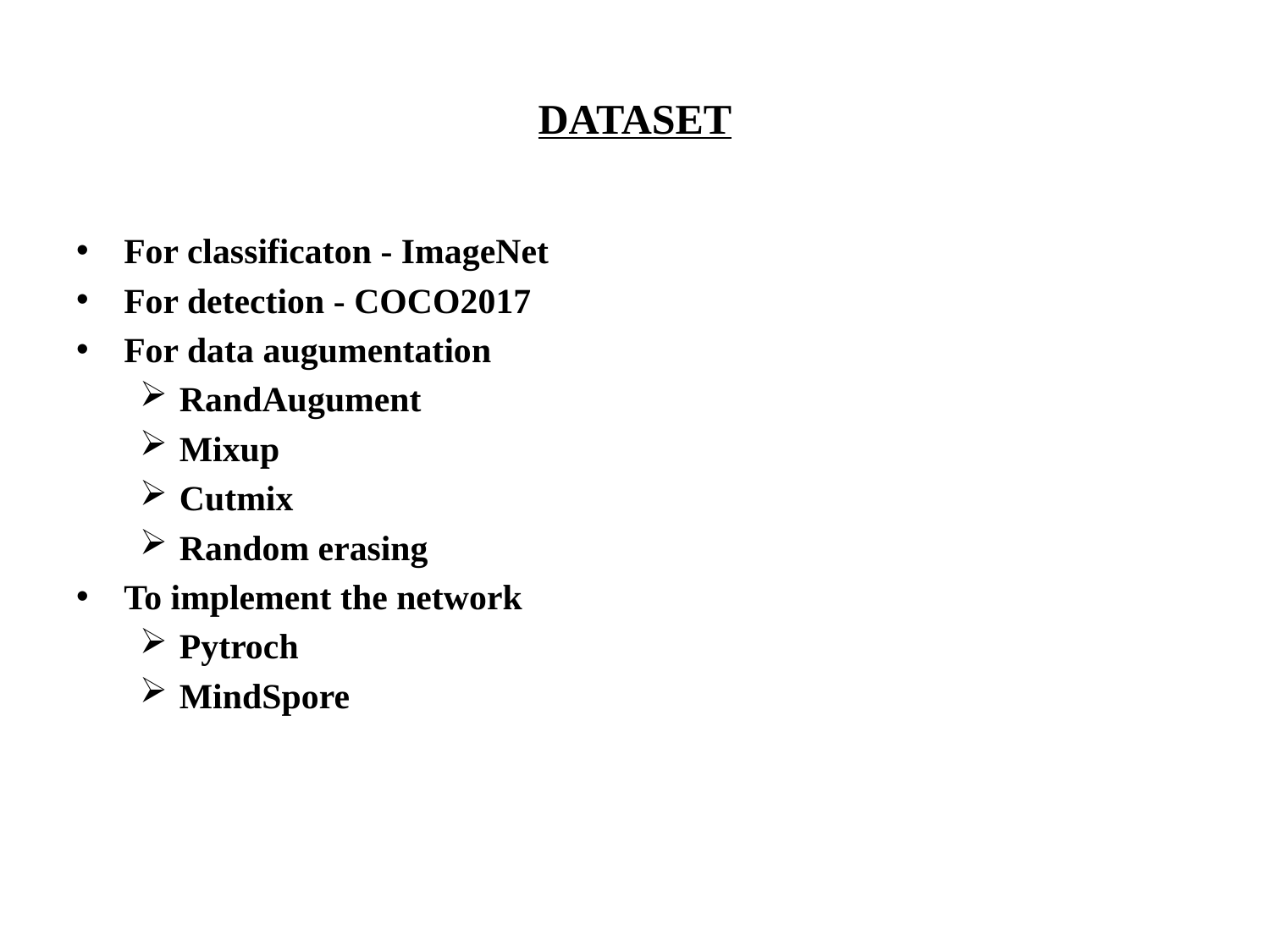

# DATASET
For classificaton - ImageNet
For detection - COCO2017
For data augumentation
RandAugument
Mixup
Cutmix
Random erasing
To implement the network
Pytroch
MindSpore